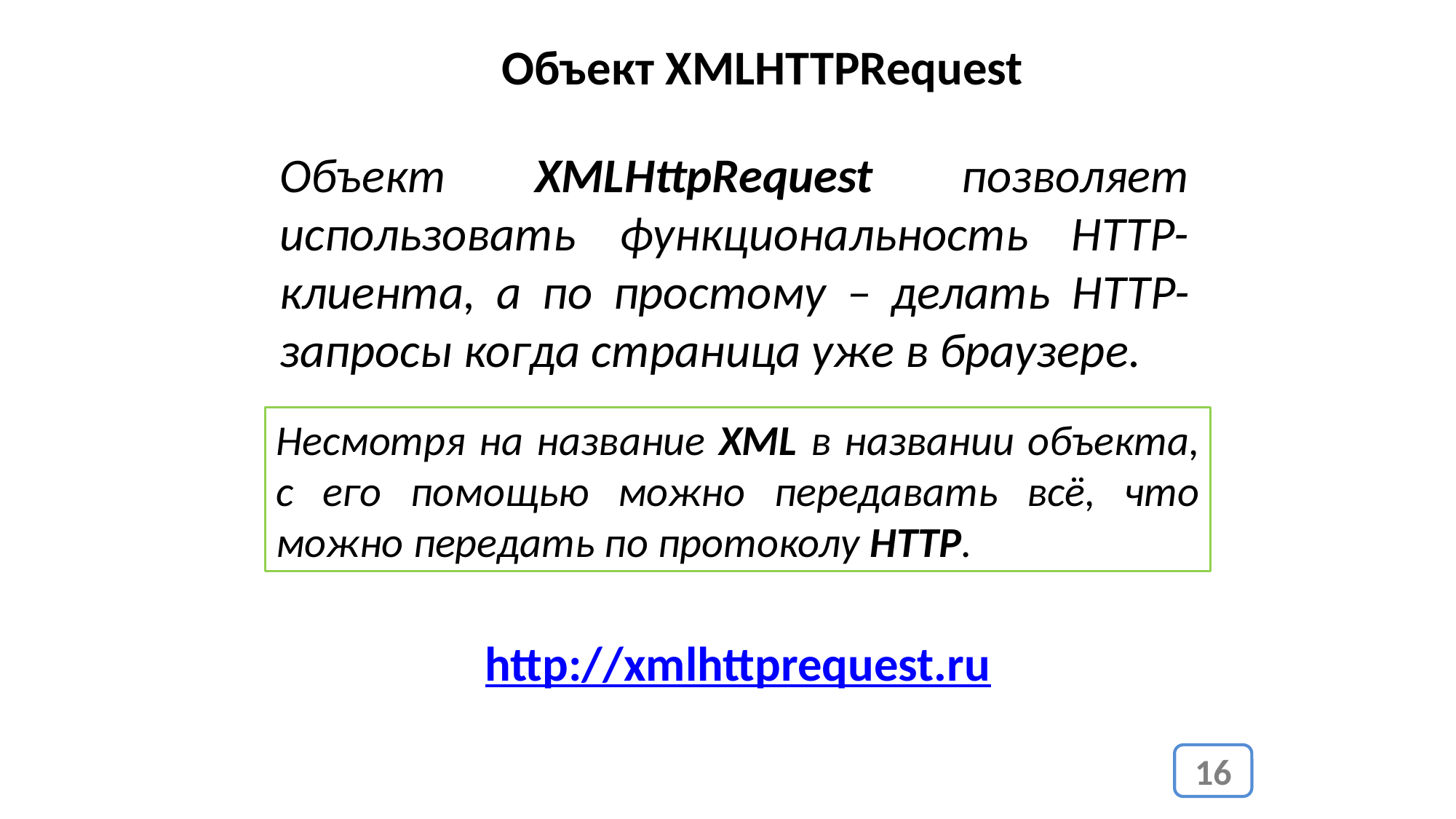

Объект XMLHTTPRequest
Объект XMLHttpRequest позволяет использовать функциональность HTTP-клиента, а по простому – делать HTTP-запросы когда страница уже в браузере.
Несмотря на название XML в названии объекта, с его помощью можно передавать всё, что можно передать по протоколу HTTP.
http://xmlhttprequest.ru
16